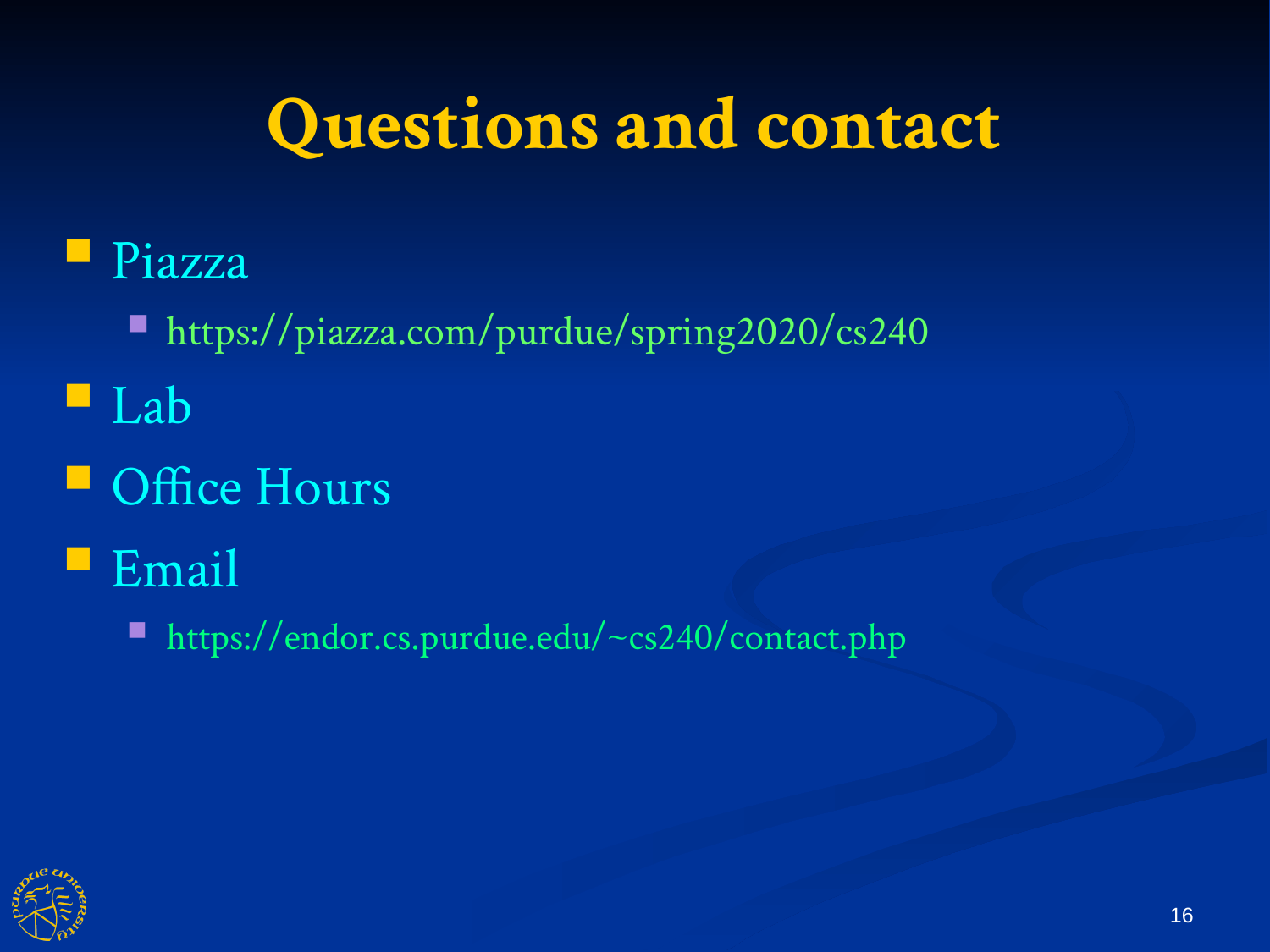

Questions and contact
Piazza
https://piazza.com/purdue/spring2020/cs240
Lab
Office Hours
Email
https://endor.cs.purdue.edu/~cs240/contact.php

16